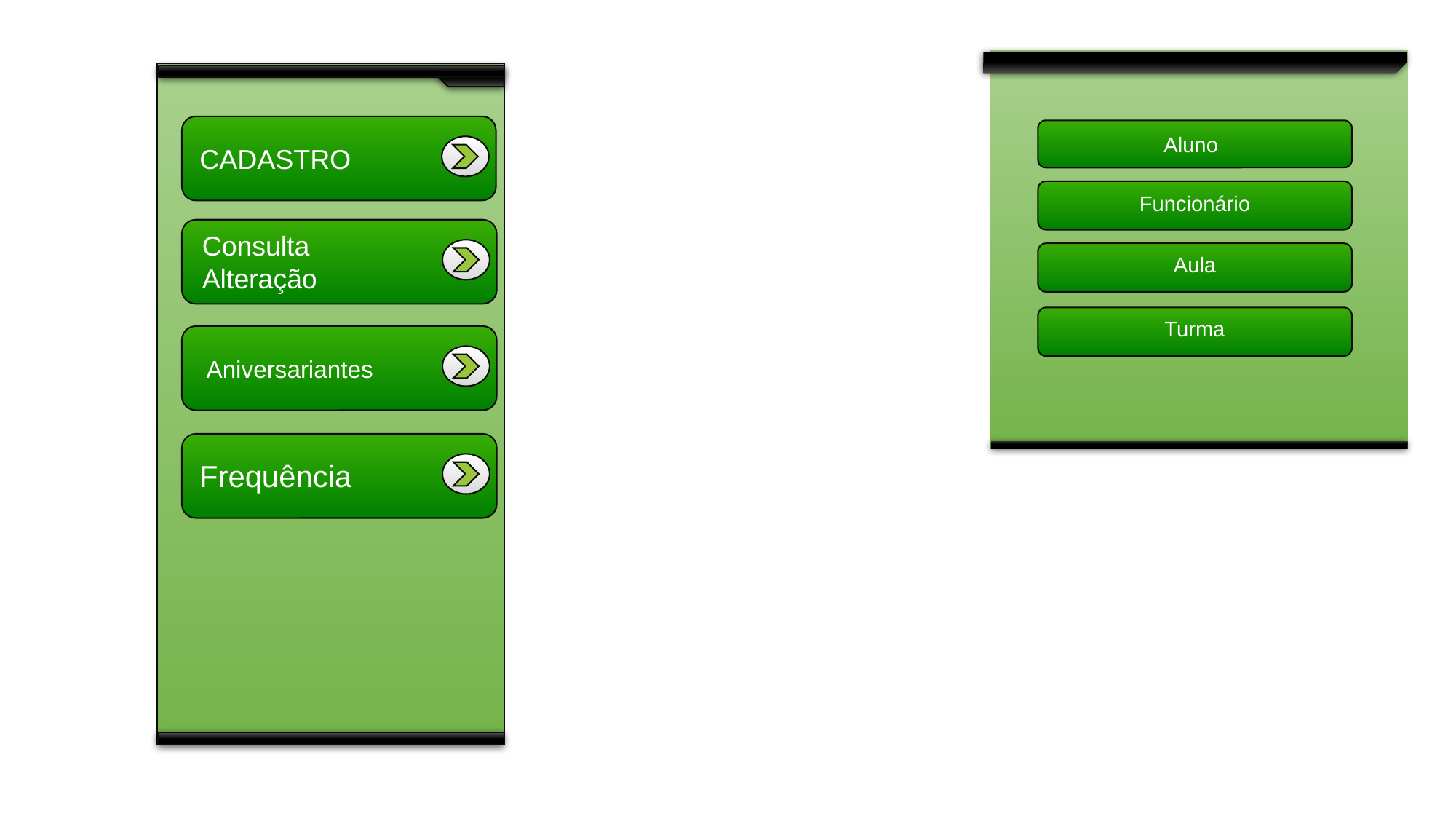

CADASTRO

Consulta
Alteração

Aniversariantes

Frequência

Aluno

Funcionário

Aula

Turma